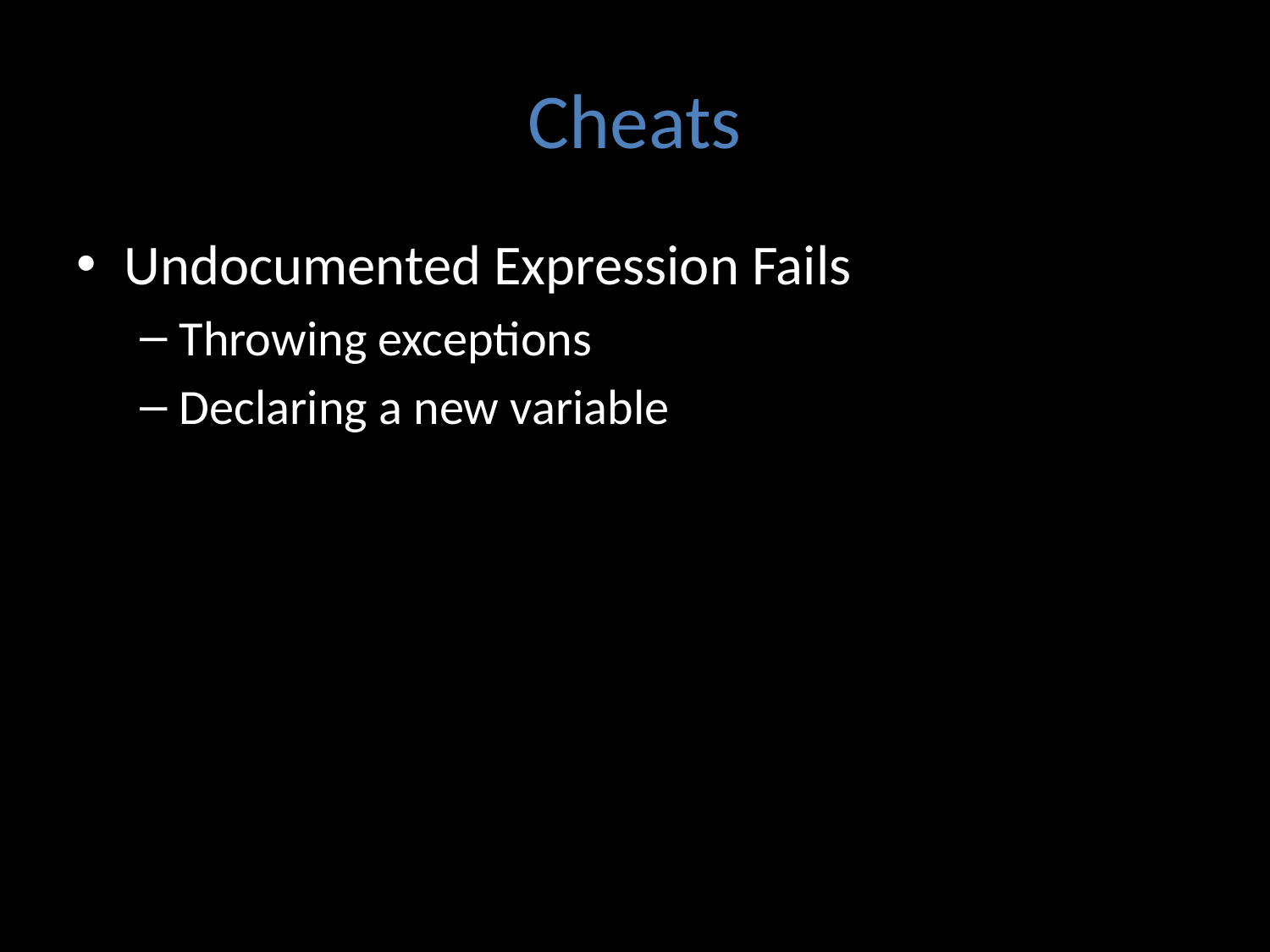

# Cheats
Undocumented Expression Fails
Throwing exceptions
Declaring a new variable